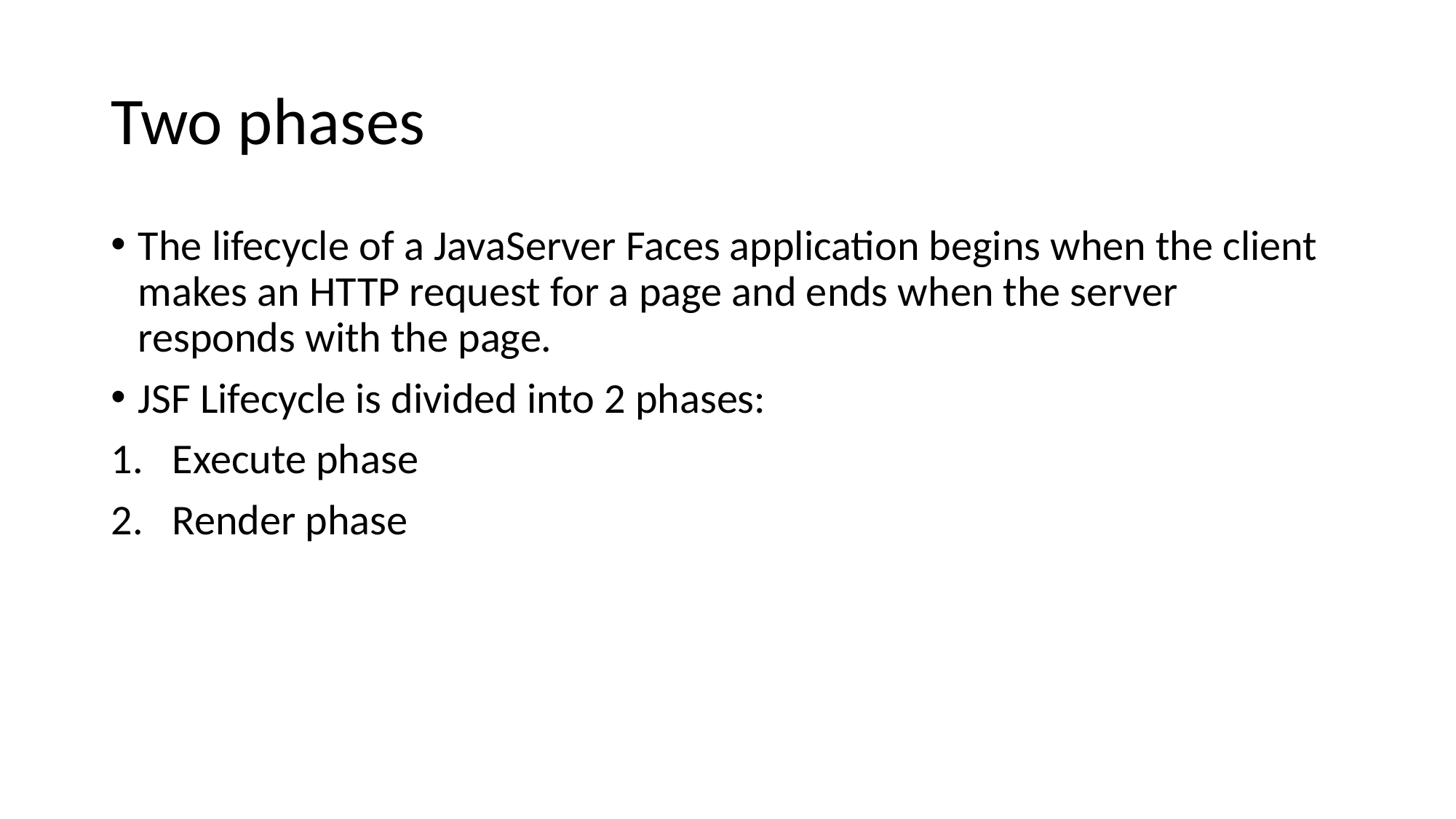

# Two phases
The lifecycle of a JavaServer Faces application begins when the client makes an HTTP request for a page and ends when the server responds with the page.
JSF Lifecycle is divided into 2 phases:
Execute phase
Render phase